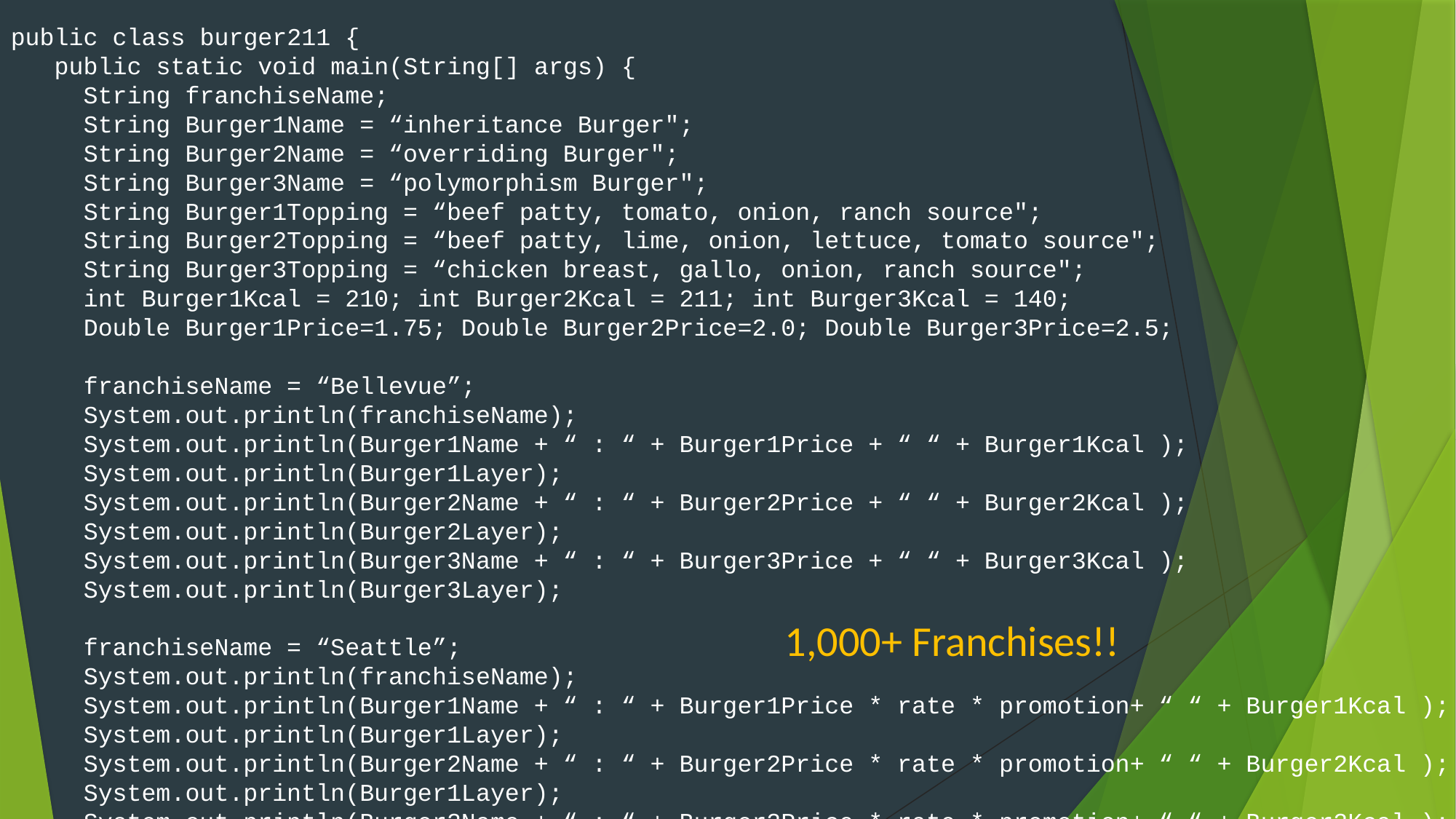

public class burger211 {
   public static void main(String[] args) {
     String franchiseName;
     String Burger1Name = “inheritance Burger";
     String Burger2Name = “overriding Burger";
     String Burger3Name = “polymorphism Burger";
     String Burger1Topping = “beef patty, tomato, onion, ranch source";
     String Burger2Topping = “beef patty, lime, onion, lettuce, tomato source";
     String Burger3Topping = “chicken breast, gallo, onion, ranch source";
     int Burger1Kcal = 210; int Burger2Kcal = 211; int Burger3Kcal = 140;
     Double Burger1Price=1.75; Double Burger2Price=2.0; Double Burger3Price=2.5;

     franchiseName = “Bellevue”;
     System.out.println(franchiseName);
     System.out.println(Burger1Name + “ : “ + Burger1Price + “ “ + Burger1Kcal );
     System.out.println(Burger1Layer);
     System.out.println(Burger2Name + “ : “ + Burger2Price + “ “ + Burger2Kcal );
     System.out.println(Burger2Layer);
     System.out.println(Burger3Name + “ : “ + Burger3Price + “ “ + Burger3Kcal );
     System.out.println(Burger3Layer);
     franchiseName = “Seattle”;
     System.out.println(franchiseName);
     System.out.println(Burger1Name + “ : “ + Burger1Price * rate * promotion+ “ “ + Burger1Kcal );
     System.out.println(Burger1Layer);
     System.out.println(Burger2Name + “ : “ + Burger2Price * rate * promotion+ “ “ + Burger2Kcal );
     System.out.println(Burger1Layer);
     System.out.println(Burger3Name + “ : “ + Burger3Price * rate * promotion+ “ “ + Burger3Kcal );
     System.out.println(Burger1Layer);
   }
}
1,000+ Franchises!!